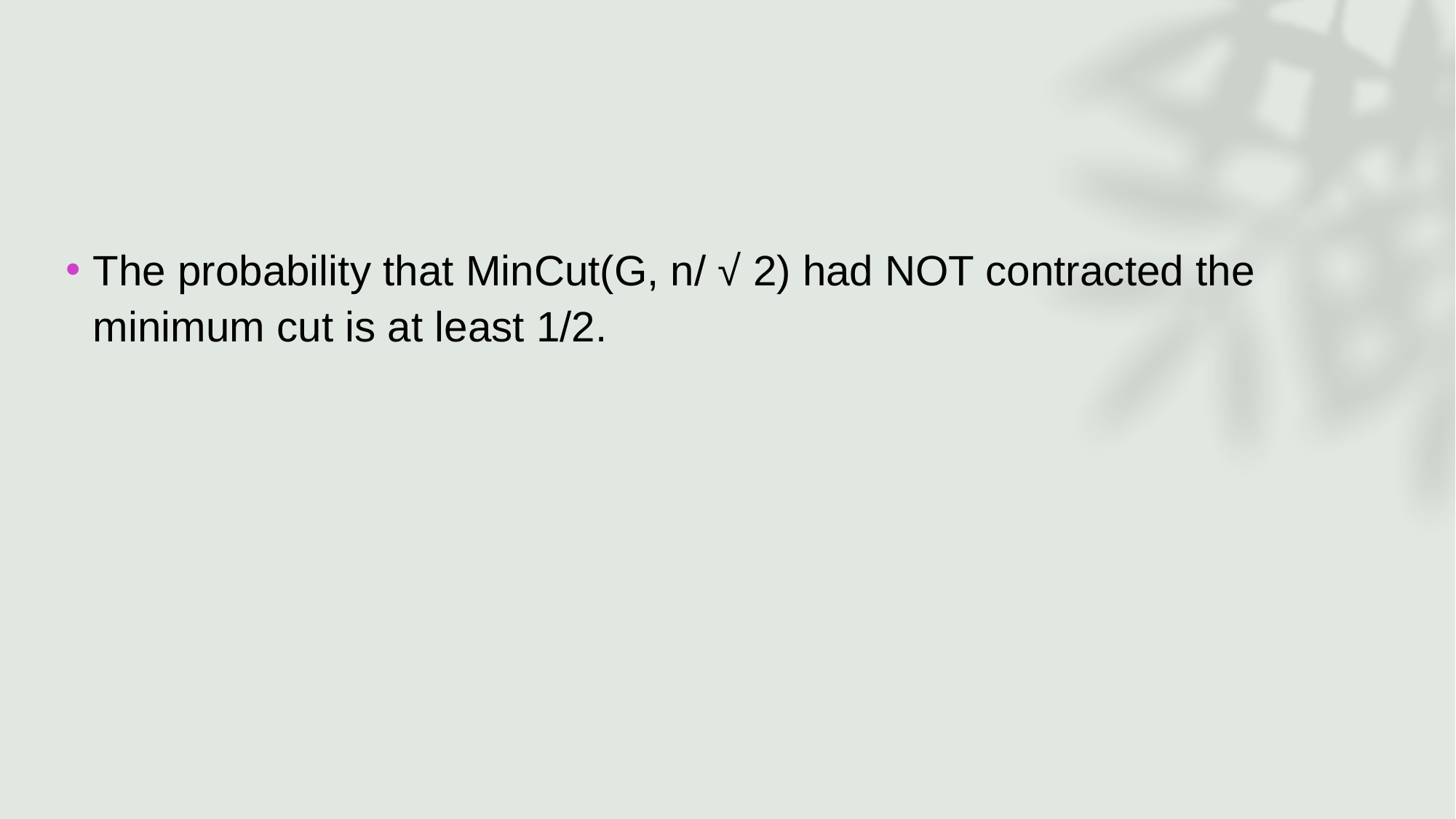

#
The probability that MinCut(G, n/ √ 2) had NOT contracted the minimum cut is at least 1/2.